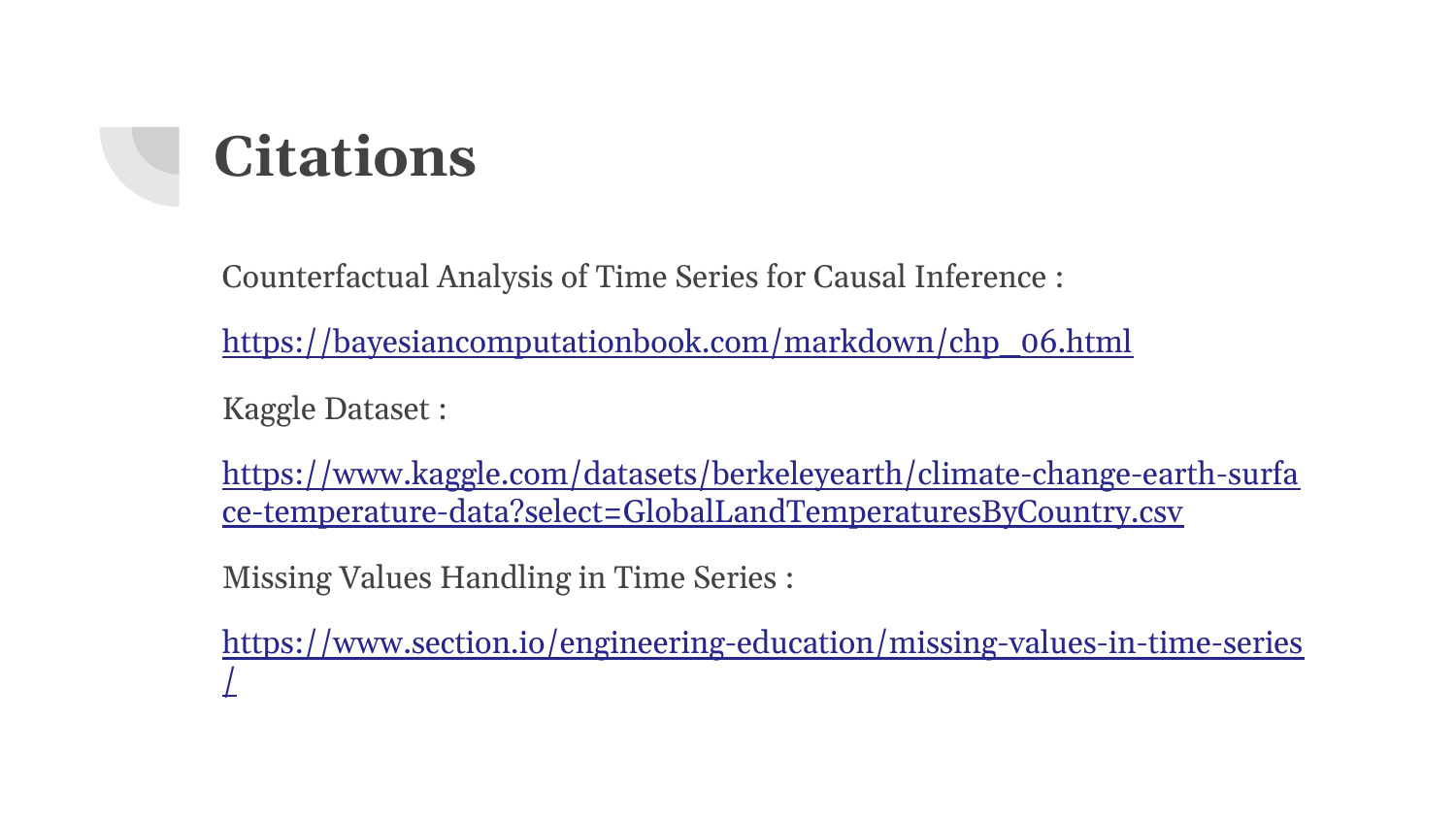

# Citations
Counterfactual Analysis of Time Series for Causal Inference :
https://bayesiancomputationbook.com/markdown/chp_06.html
Kaggle Dataset :
https://www.kaggle.com/datasets/berkeleyearth/climate-change-earth-surface-temperature-data?select=GlobalLandTemperaturesByCountry.csv
Missing Values Handling in Time Series :
https://www.section.io/engineering-education/missing-values-in-time-series/